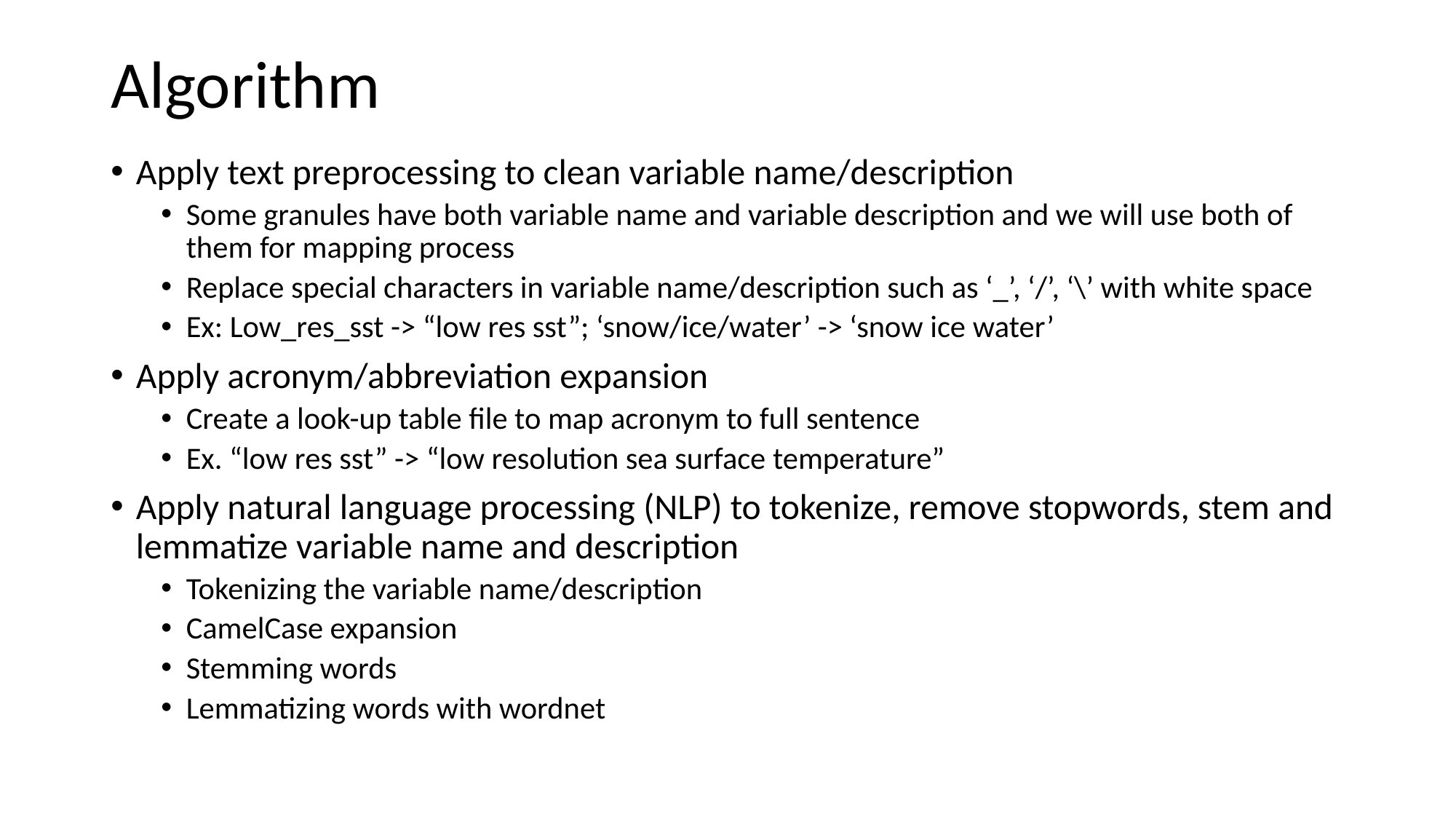

# Algorithm
Apply text preprocessing to clean variable name/description
Some granules have both variable name and variable description and we will use both of them for mapping process
Replace special characters in variable name/description such as ‘_’, ‘/’, ‘\’ with white space
Ex: Low_res_sst -> “low res sst”; ‘snow/ice/water’ -> ‘snow ice water’
Apply acronym/abbreviation expansion
Create a look-up table file to map acronym to full sentence
Ex. “low res sst” -> “low resolution sea surface temperature”
Apply natural language processing (NLP) to tokenize, remove stopwords, stem and lemmatize variable name and description
Tokenizing the variable name/description
CamelCase expansion
Stemming words
Lemmatizing words with wordnet